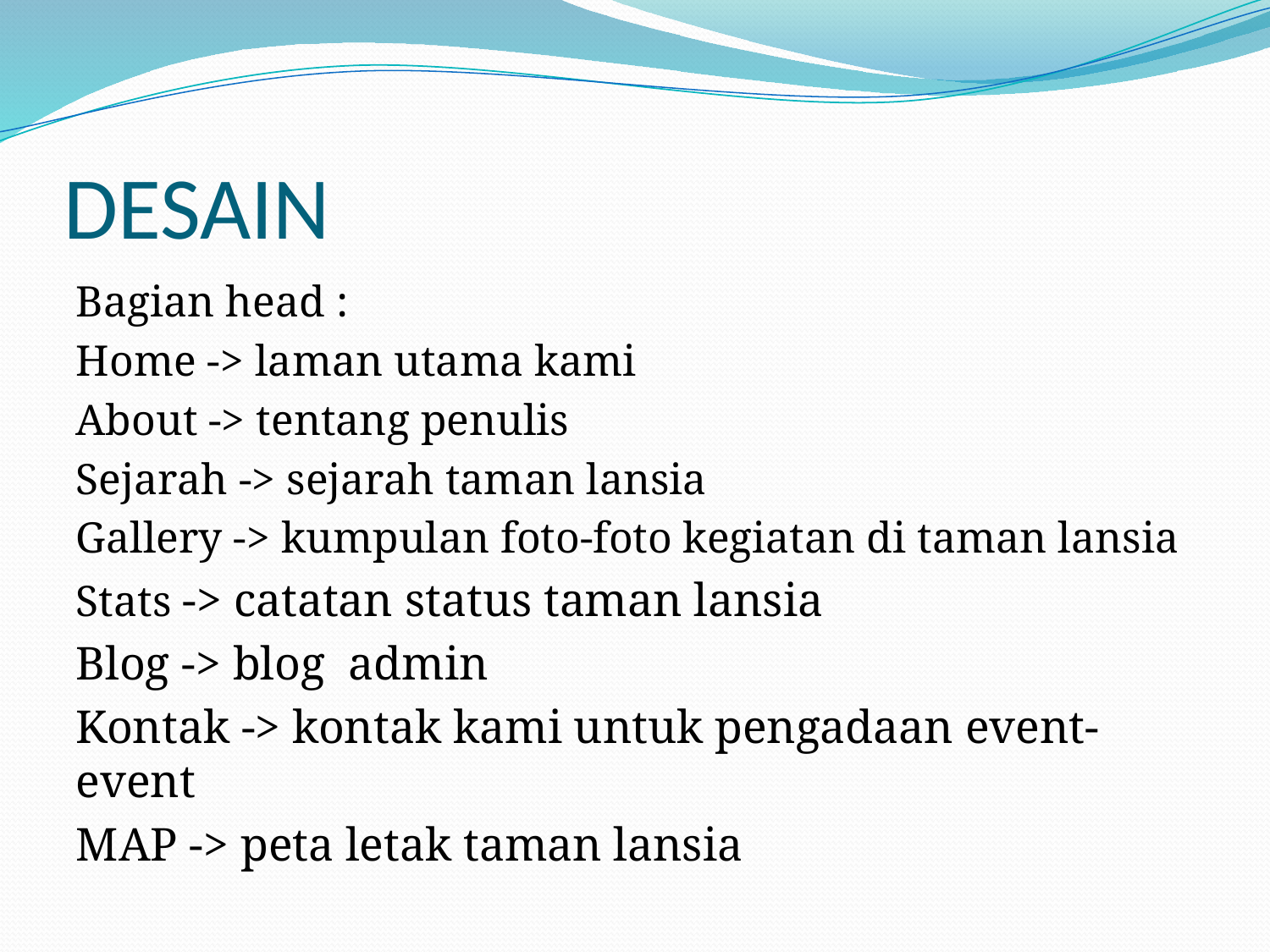

# DESAIN
Bagian head :
Home -> laman utama kami
About -> tentang penulis
Sejarah -> sejarah taman lansia
Gallery -> kumpulan foto-foto kegiatan di taman lansia
Stats -> catatan status taman lansia
Blog -> blog  admin
Kontak -> kontak kami untuk pengadaan event-event
MAP -> peta letak taman lansia